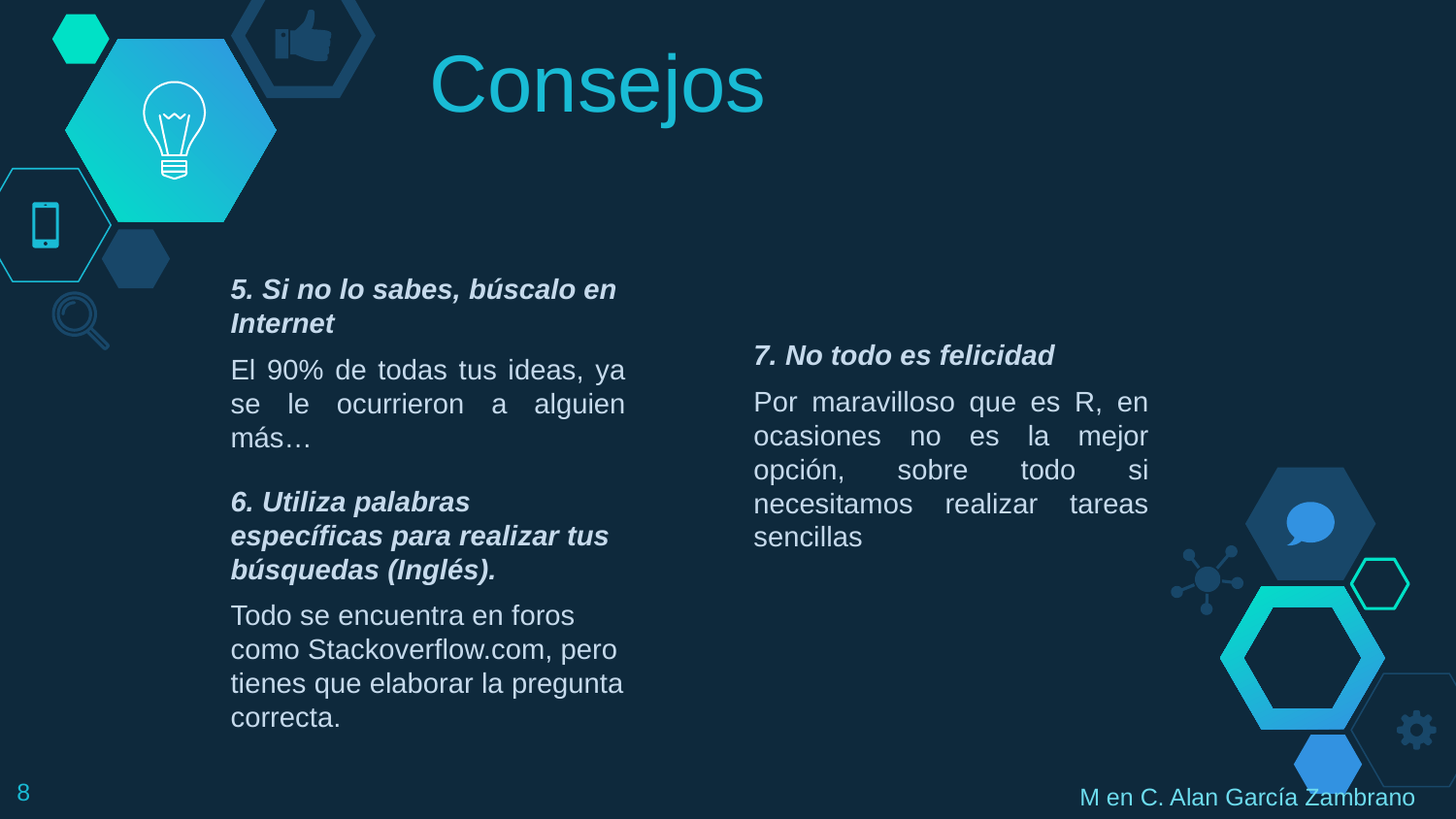

# Consejos
5. Si no lo sabes, búscalo en Internet
El 90% de todas tus ideas, ya se le ocurrieron a alguien más…
7. No todo es felicidad
Por maravilloso que es R, en ocasiones no es la mejor opción, sobre todo si necesitamos realizar tareas sencillas
6. Utiliza palabras específicas para realizar tus búsquedas (Inglés).
Todo se encuentra en foros como Stackoverflow.com, pero tienes que elaborar la pregunta correcta.
8
M en C. Alan García Zambrano